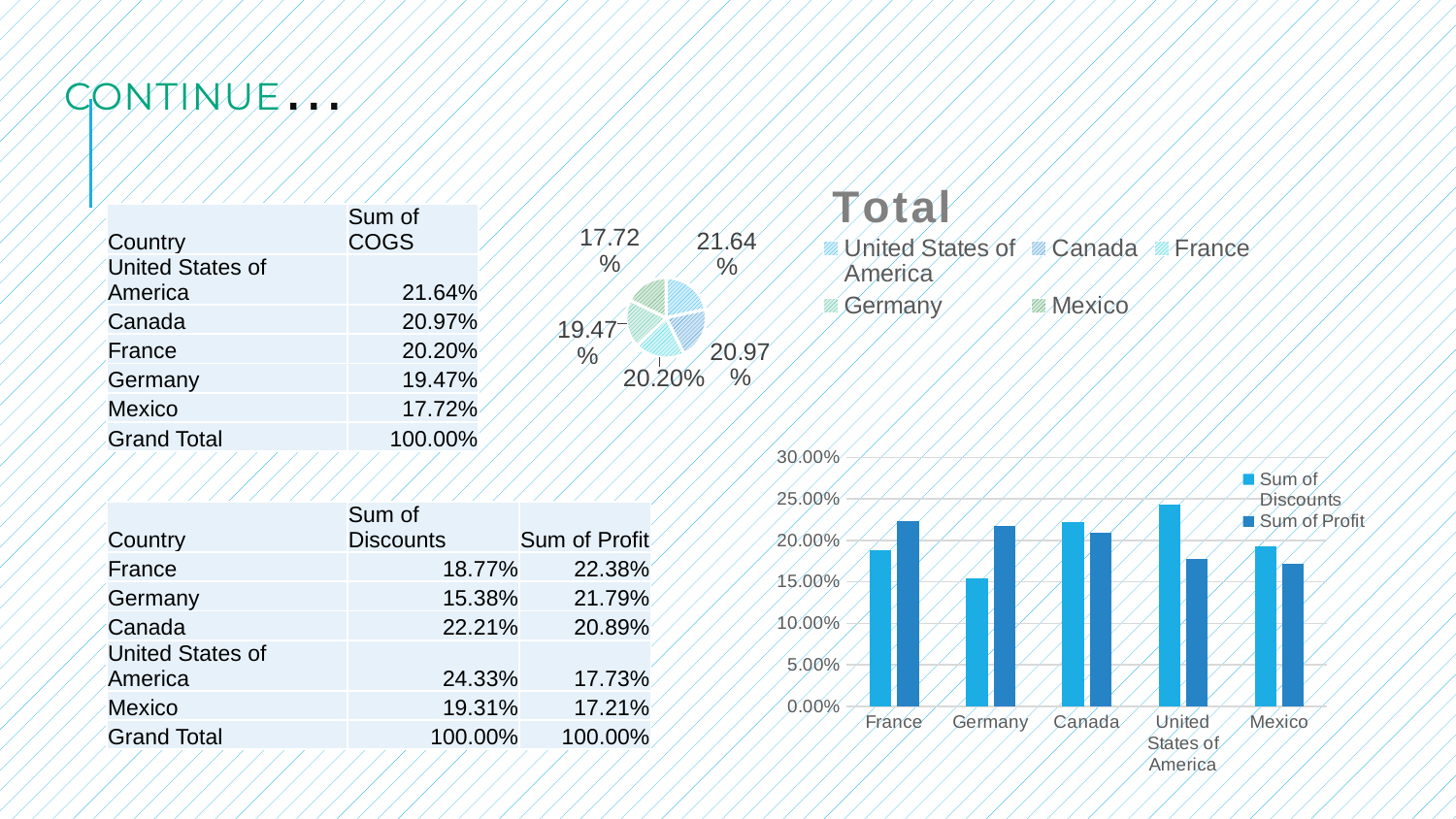

# Continue…

### Chart:

| Category | Total |
|---|---|
| United States of America | 0.21637745784632842 |
| Canada | 0.20974045573282157 |
| France | 0.20202903394989788 |
| Germany | 0.1946816899036152 |
| Mexico | 0.17717136256733695 |
| Country | Sum of COGS |
| --- | --- |
| United States of America | 21.64% |
| Canada | 20.97% |
| France | 20.20% |
| Germany | 19.47% |
| Mexico | 17.72% |
| Grand Total | 100.00% |

### Chart

| Category | Sum of Discounts | Sum of Profit |
|---|---|---|
| France | 0.1876649249385153 | 0.22381244334774966 |
| Germany | 0.15383905388302707 | 0.2178556697257668 |
| Canada | 0.2221024964993231 | 0.20890796053369062 |
| United States of America | 0.24328815221608846 | 0.17731700363233457 |
| Mexico | 0.19310537246304618 | 0.1721069227604583 |
| Country | Sum of Discounts | Sum of Profit |
| --- | --- | --- |
| France | 18.77% | 22.38% |
| Germany | 15.38% | 21.79% |
| Canada | 22.21% | 20.89% |
| United States of America | 24.33% | 17.73% |
| Mexico | 19.31% | 17.21% |
| Grand Total | 100.00% | 100.00% |